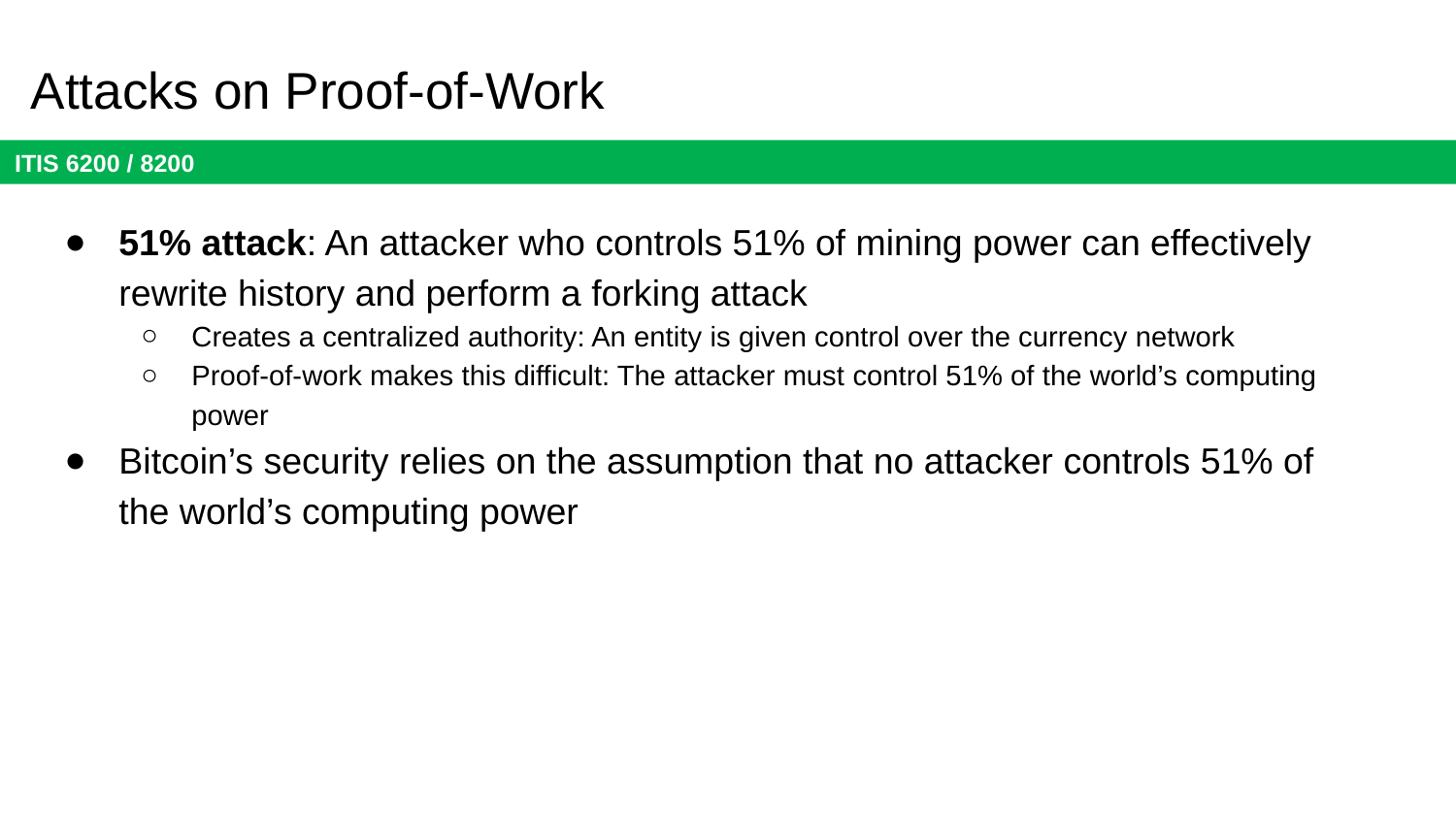

# Attacks on Proof-of-Work
51% attack: An attacker who controls 51% of mining power can effectively rewrite history and perform a forking attack
Creates a centralized authority: An entity is given control over the currency network
Proof-of-work makes this difficult: The attacker must control 51% of the world’s computing power
Bitcoin’s security relies on the assumption that no attacker controls 51% of the world’s computing power